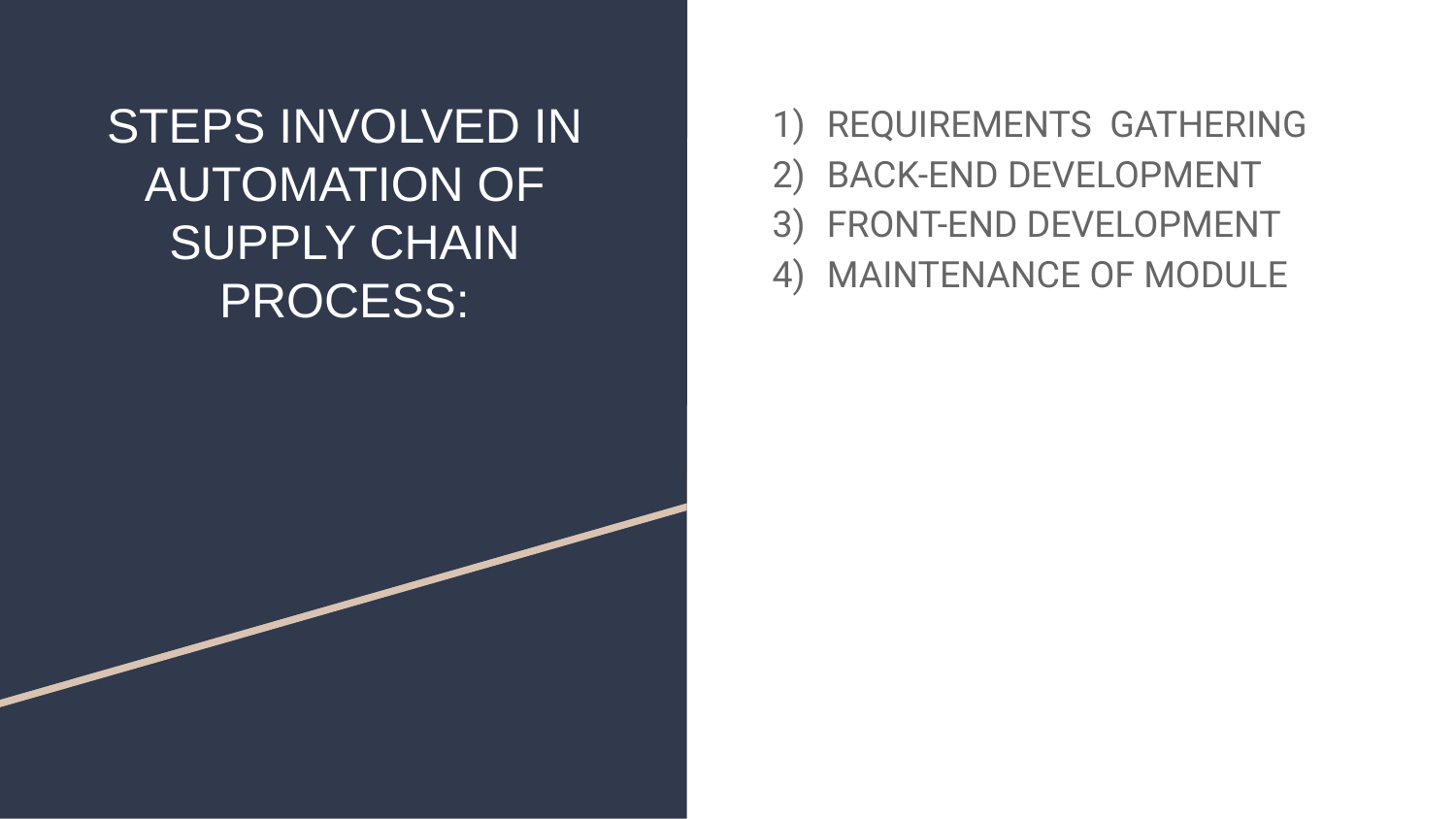

# STEPS INVOLVED IN AUTOMATION OF SUPPLY CHAIN PROCESS:
REQUIREMENTS  GATHERING
BACK-END DEVELOPMENT
FRONT-END DEVELOPMENT
MAINTENANCE OF MODULE